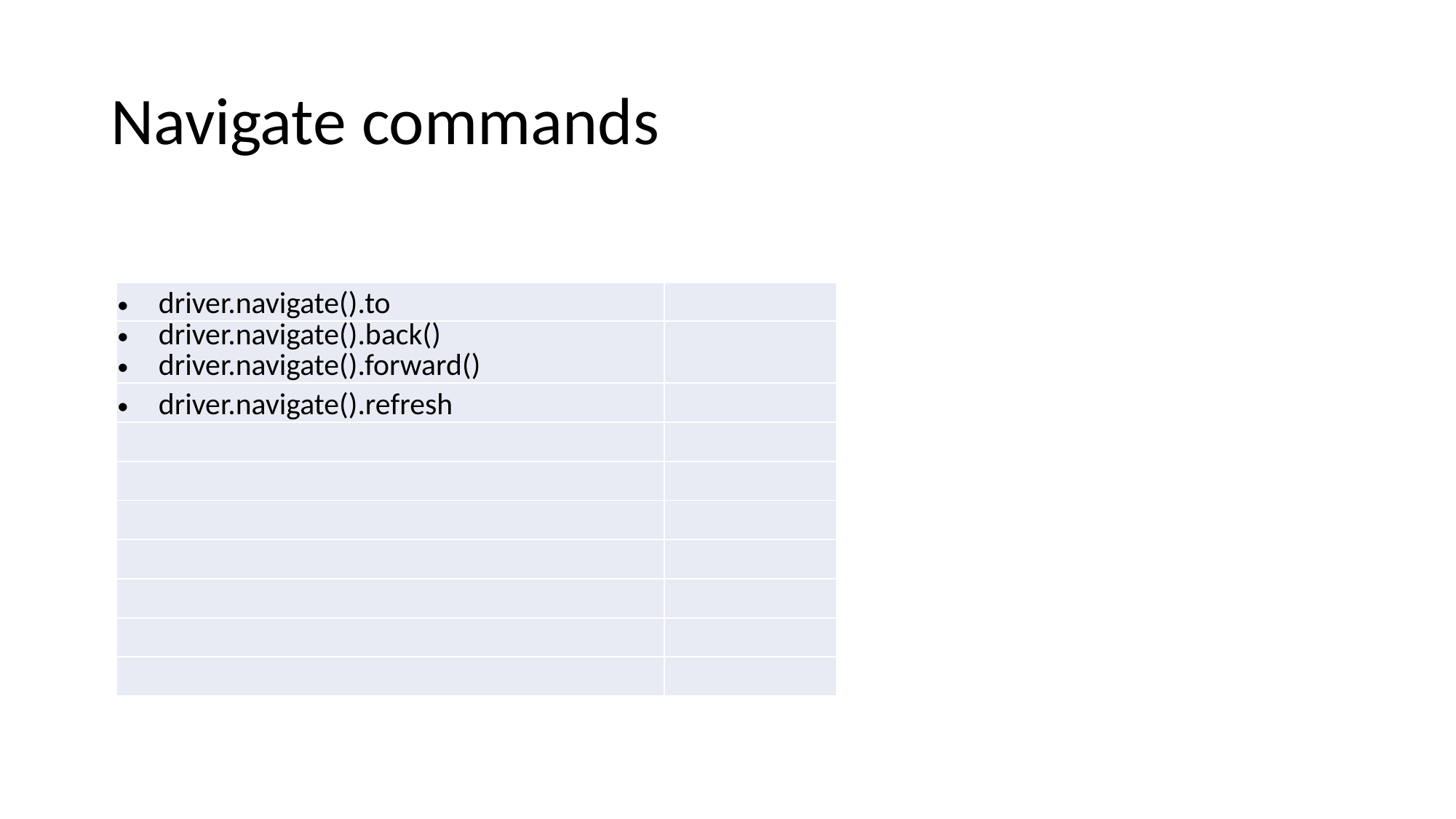

# Navigate commands
| driver.navigate().to |  |
| --- | --- |
| driver.navigate().back() driver.navigate().forward() |  |
| driver.navigate().refresh |  |
|  |  |
|  |  |
|  |  |
|  |  |
|  |  |
|  |  |
|  |  |